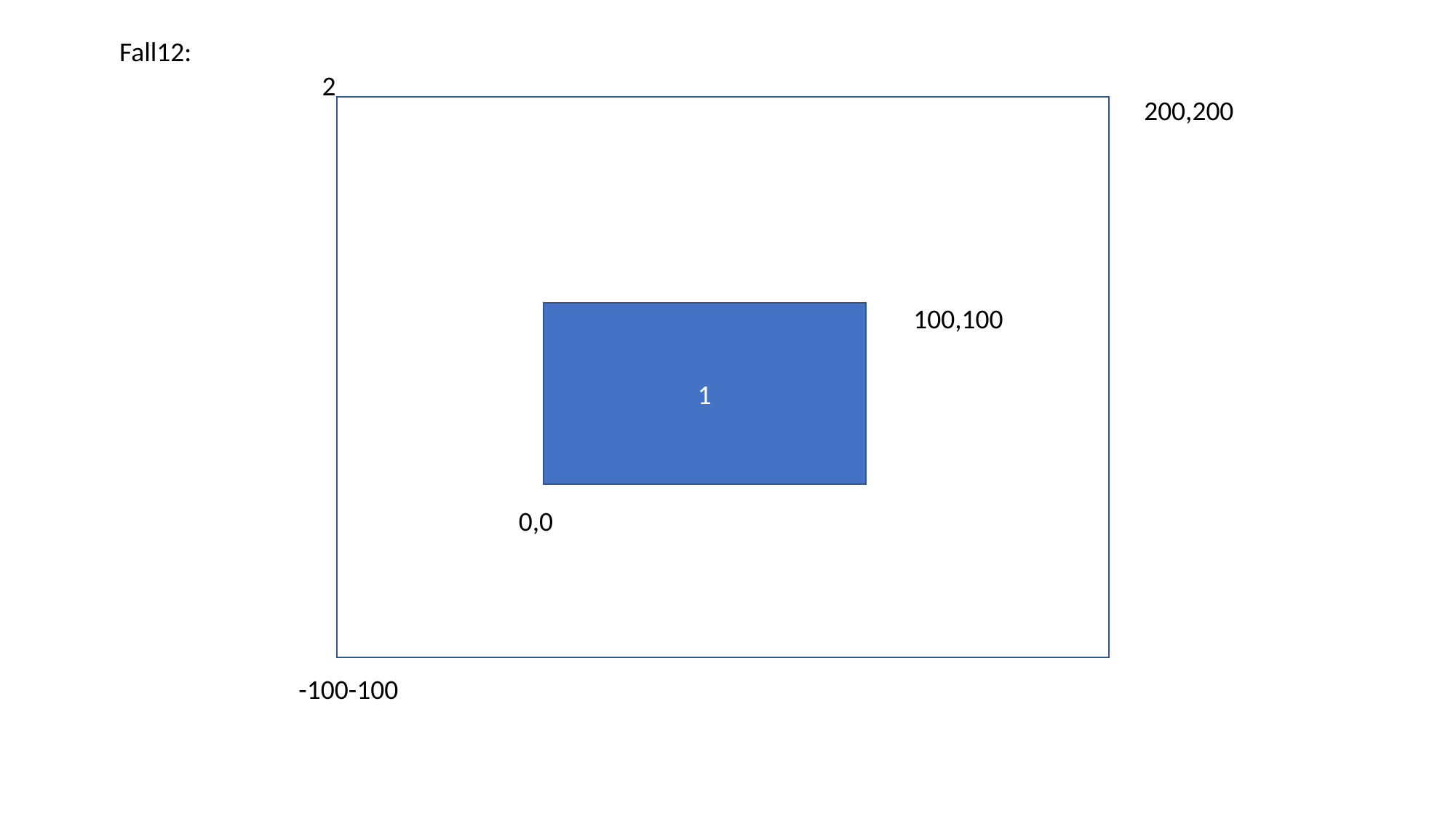

Fall12:
2
200,200

100,100
1
0,0
-100-100